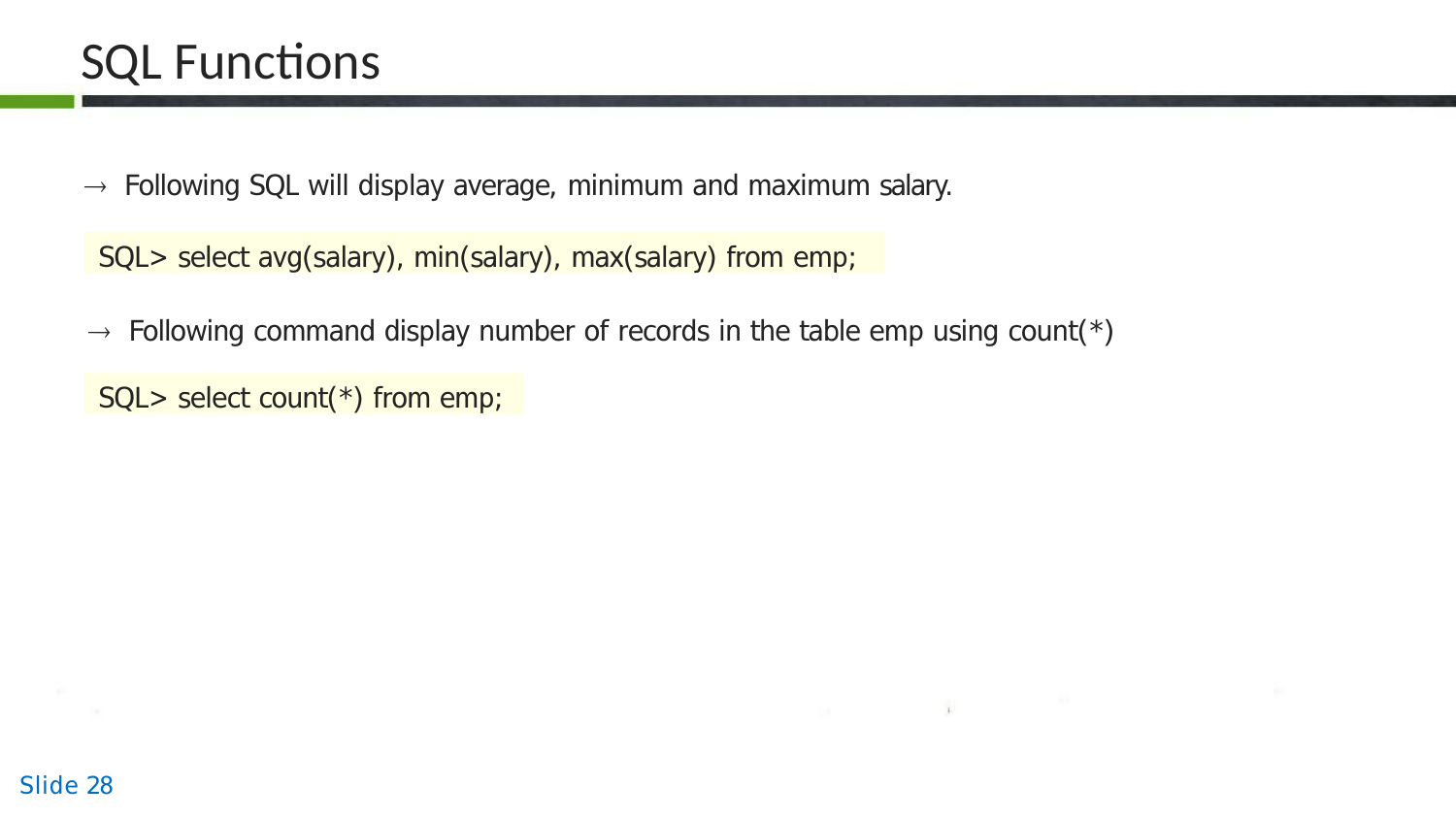

# SQL Functions

→ Following SQL will display average, minimum and maximum salary.
SQL> select avg(salary), min(salary), max(salary) from emp;
→ Following command display number of records in the table emp using count(*)
SQL> select count(*) from emp;
Slide 28